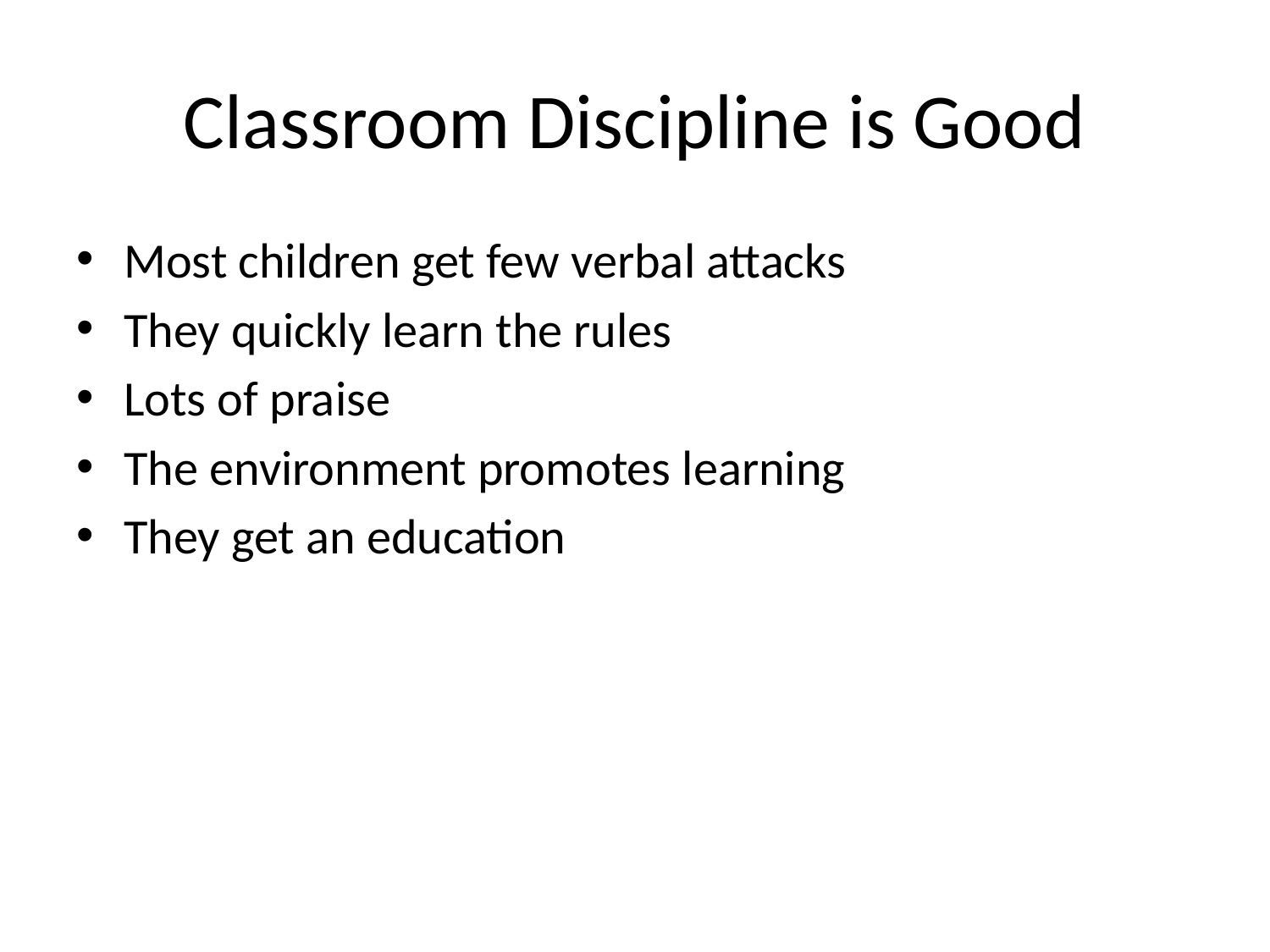

# Classroom Discipline is Good
Most children get few verbal attacks
They quickly learn the rules
Lots of praise
The environment promotes learning
They get an education